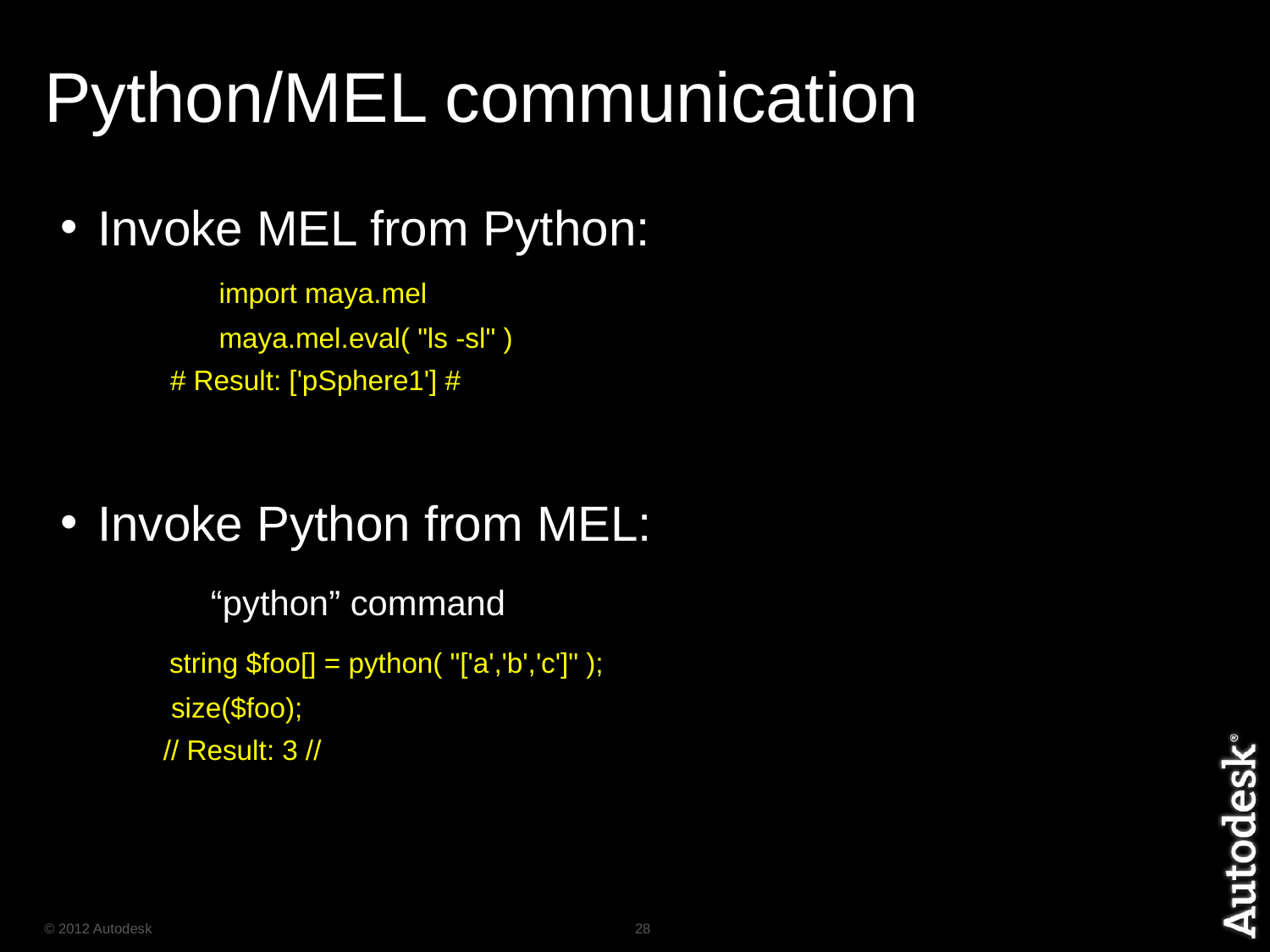

# Python/MEL communication
 Invoke MEL from Python:
		import maya.mel
		maya.mel.eval( "ls -sl" )
	          # Result: ['pSphere1'] #

 Invoke Python from MEL:
		“python” command
	   string $foo[] = python( "['a','b','c']" );
        size($foo);
       // Result: 3 //